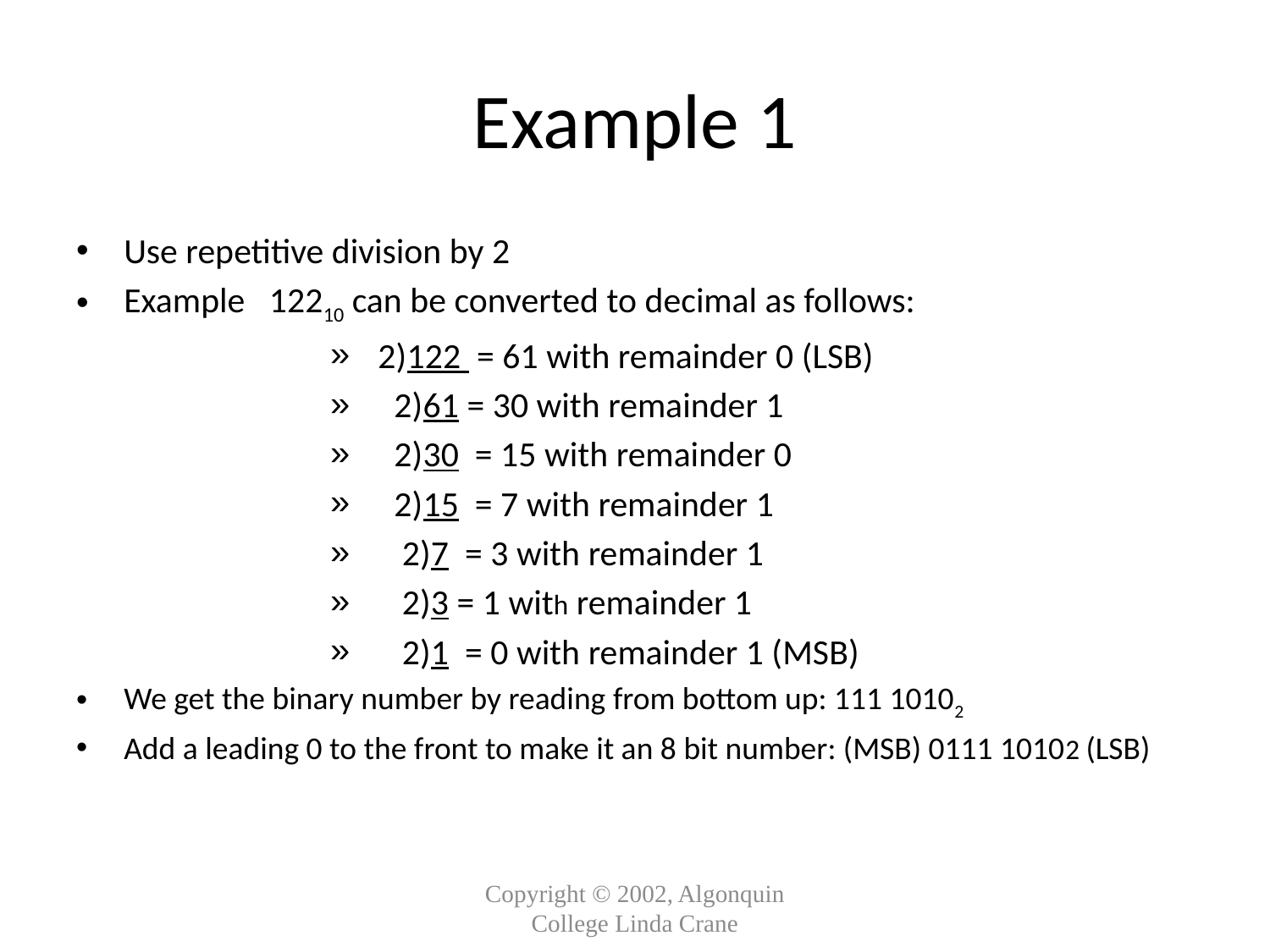

# Example 1
Use repetitive division by 2
Example   12210 can be converted to decimal as follows:
  2)122  = 61 with remainder 0 (LSB)
    2)61 = 30 with remainder 1
    2)30  = 15 with remainder 0
    2)15  = 7 with remainder 1
     2)7  = 3 with remainder 1
     2)3 = 1 with remainder 1
     2)1  = 0 with remainder 1 (MSB)
We get the binary number by reading from bottom up: 111 10102
Add a leading 0 to the front to make it an 8 bit number: (MSB) 0111 10102 (LSB)
Copyright © 2002, Algonquin College Linda Crane